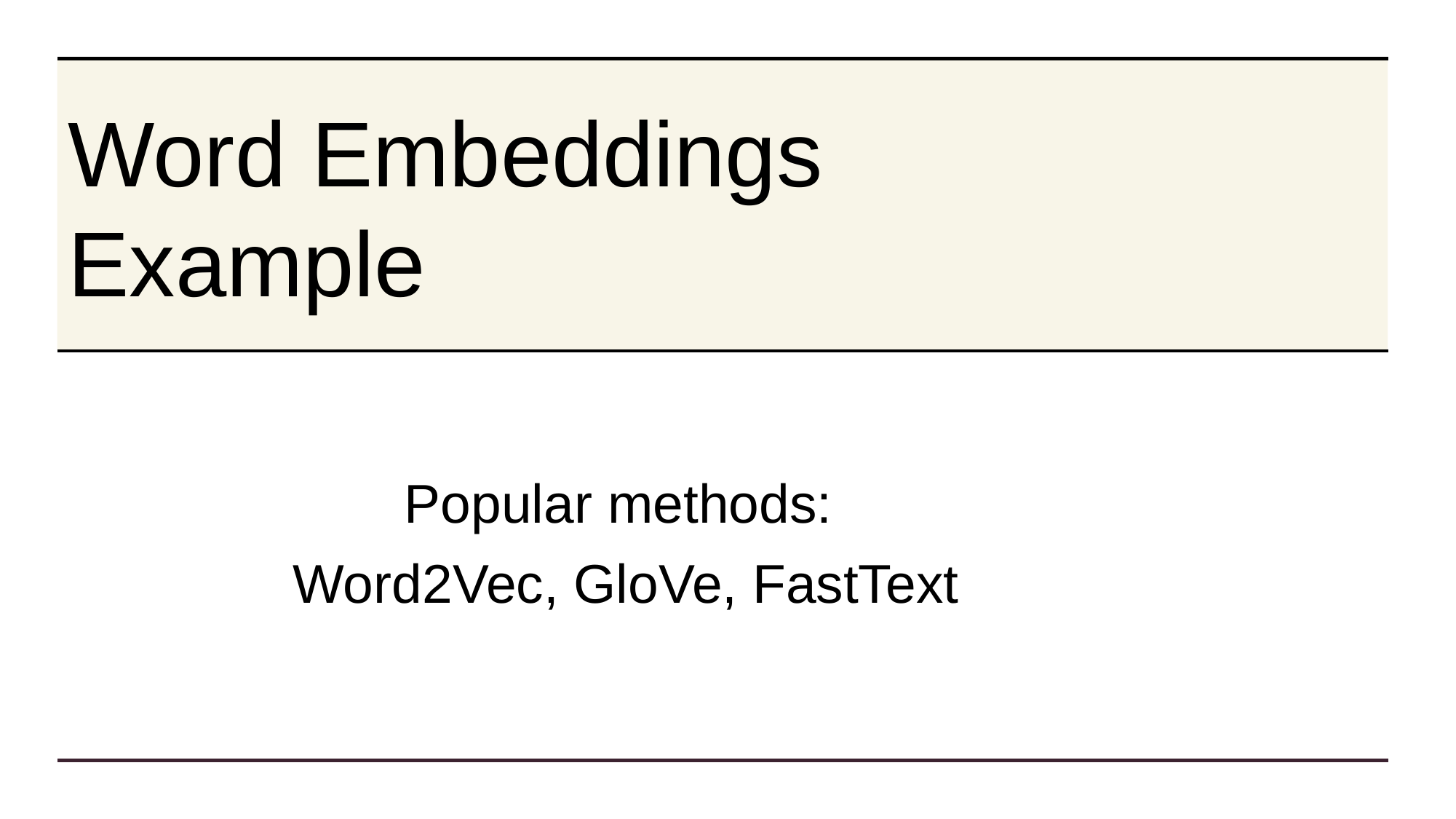

# Word Embeddings Example

Popular methods:
Word2Vec, GloVe, FastText